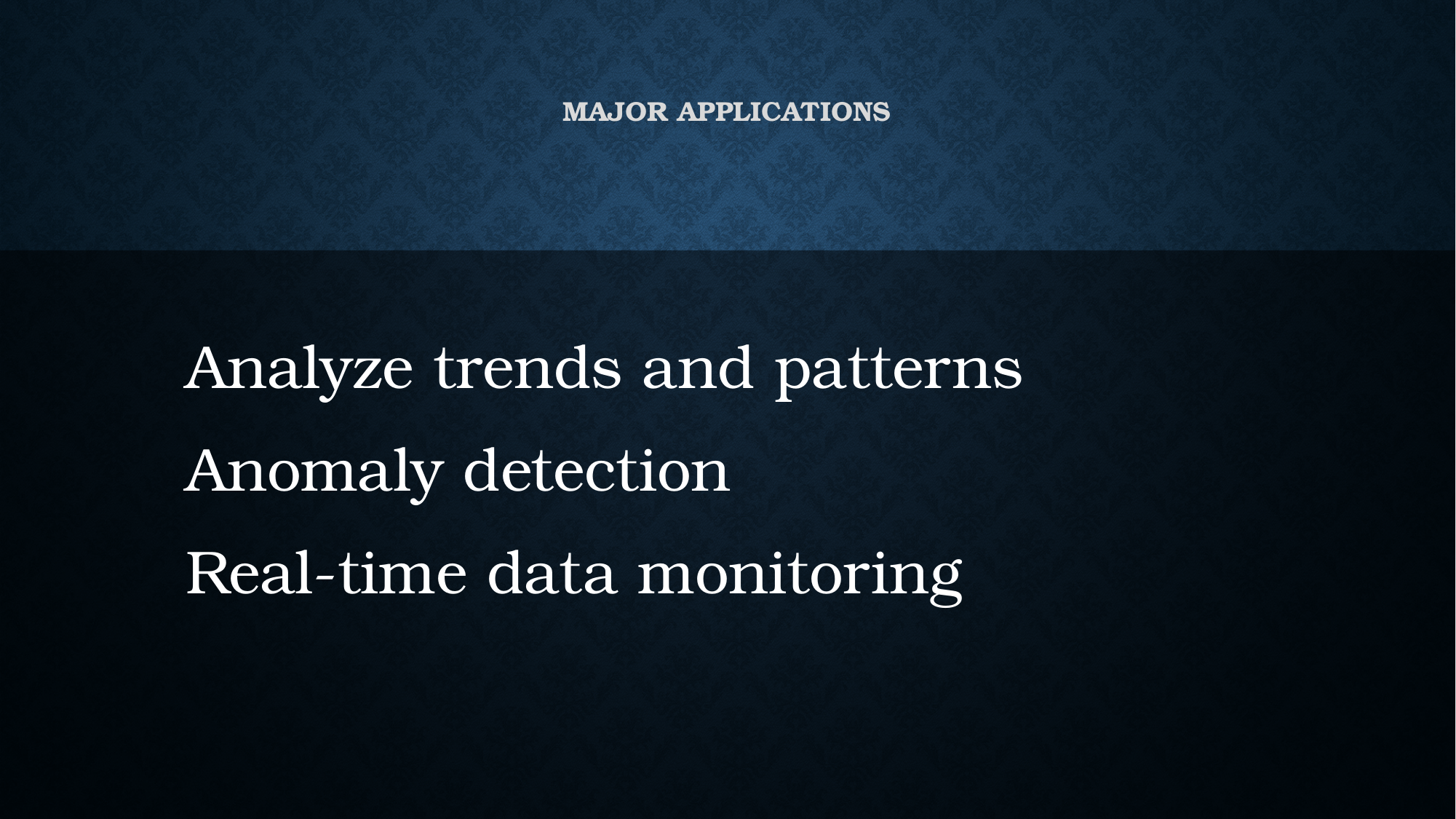

# Major applications

Analyze trends and patterns
Anomaly detection
Real-time data monitoring